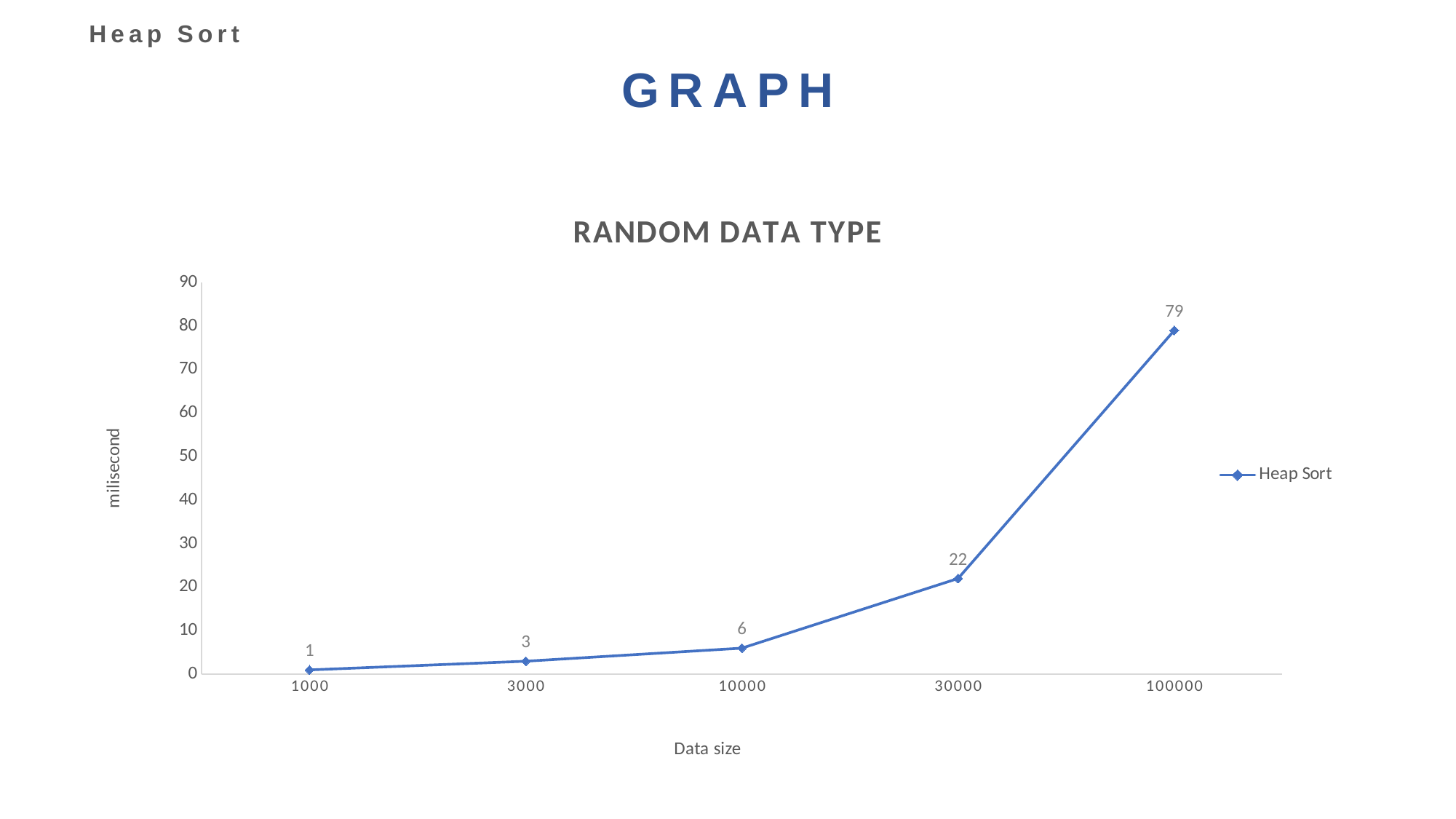

Heap Sort
GRAPH

### Chart: RANDOM DATA TYPE

| Category | Heap Sort |
|---|---|
| 1000 | 1.0 |
| 3000 | 3.0 |
| 10000 | 6.0 |
| 30000 | 22.0 |
| 100000 | 79.0 |